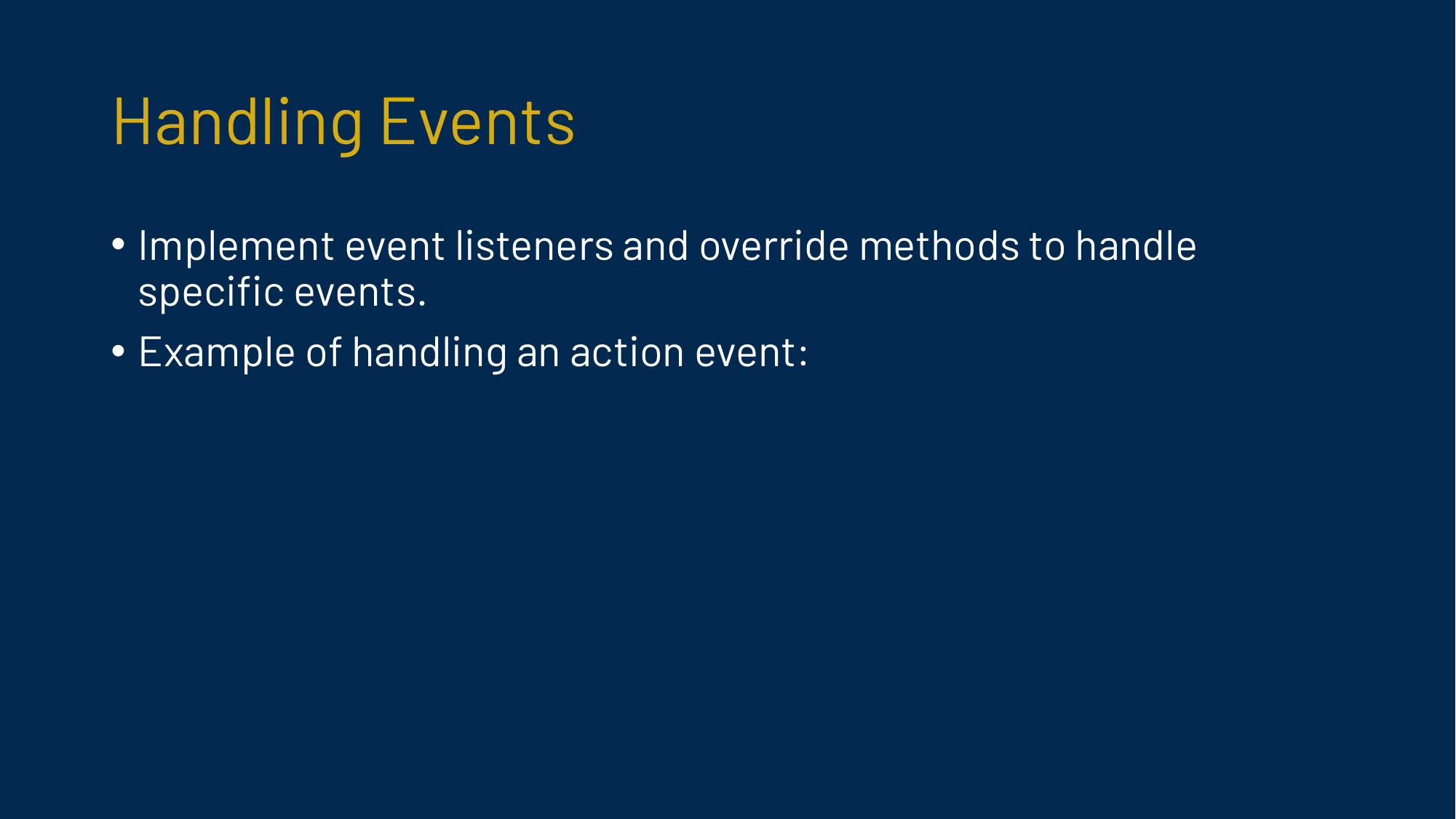

# Handling Events
Implement event listeners and override methods to handle specific events.
Example of handling an action event: